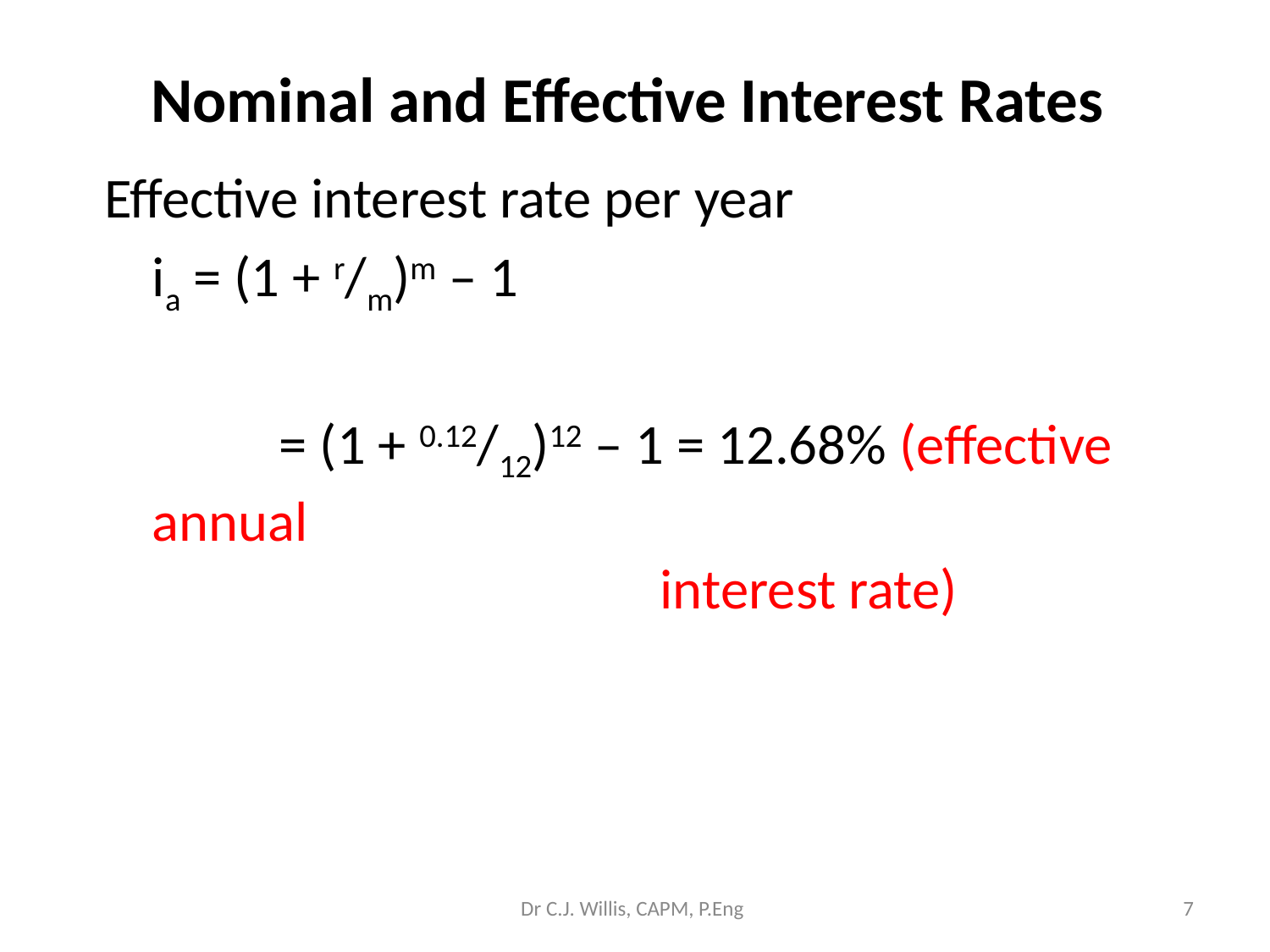

# Nominal and Effective Interest Rates
Effective interest rate per year
	ia = (1 + r/m)m – 1

		= (1 + 0.12/12)12 – 1 = 12.68% (effective annual 											interest rate)

Dr C.J. Willis, CAPM, P.Eng
7